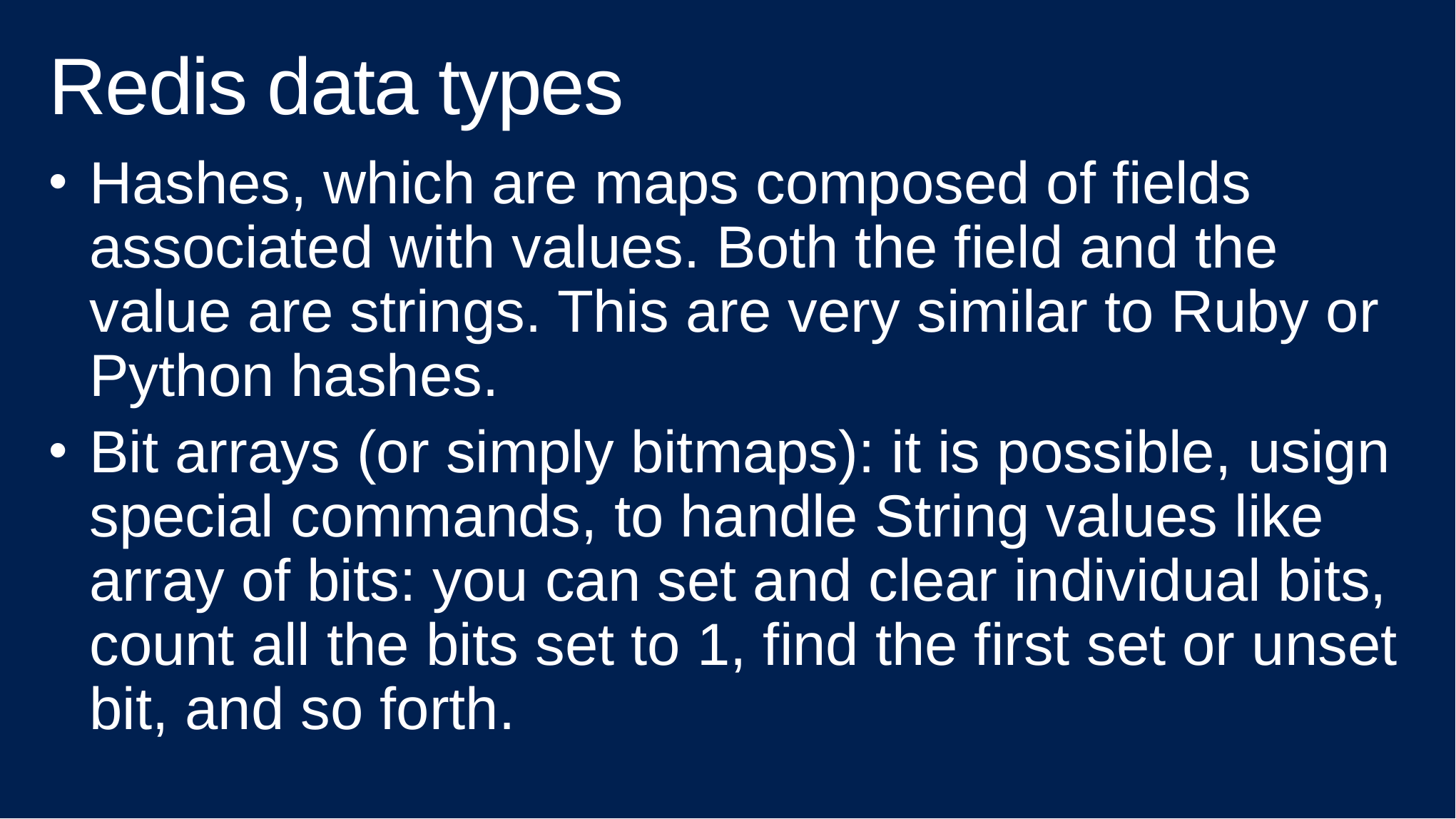

# Redis data types
Hashes, which are maps composed of fields associated with values. Both the field and the value are strings. This are very similar to Ruby or Python hashes.
Bit arrays (or simply bitmaps): it is possible, usign special commands, to handle String values like array of bits: you can set and clear individual bits, count all the bits set to 1, find the first set or unset bit, and so forth.